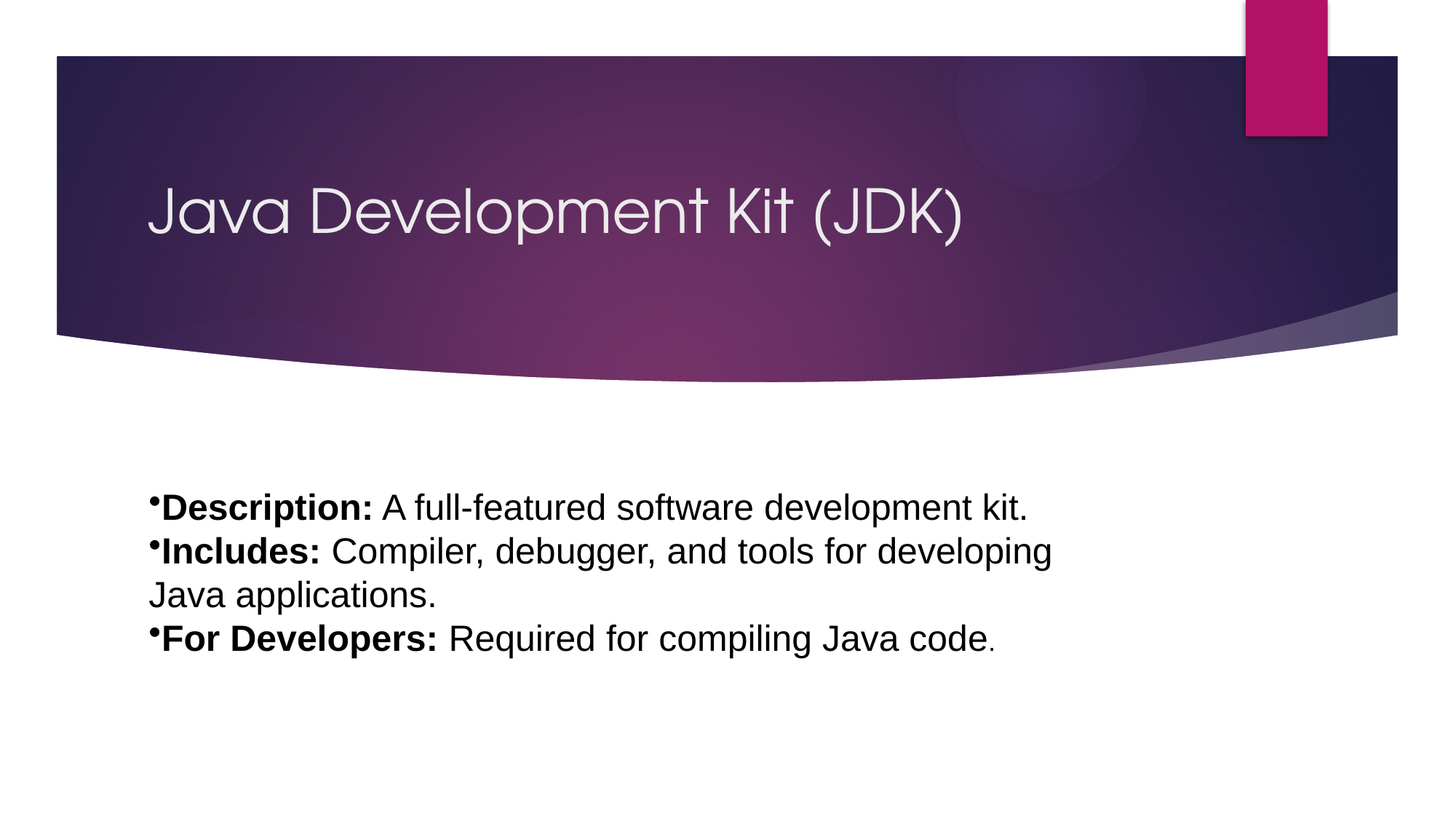

# Java Development Kit (JDK)
Description: A full-featured software development kit.
Includes: Compiler, debugger, and tools for developing Java applications.
For Developers: Required for compiling Java code.